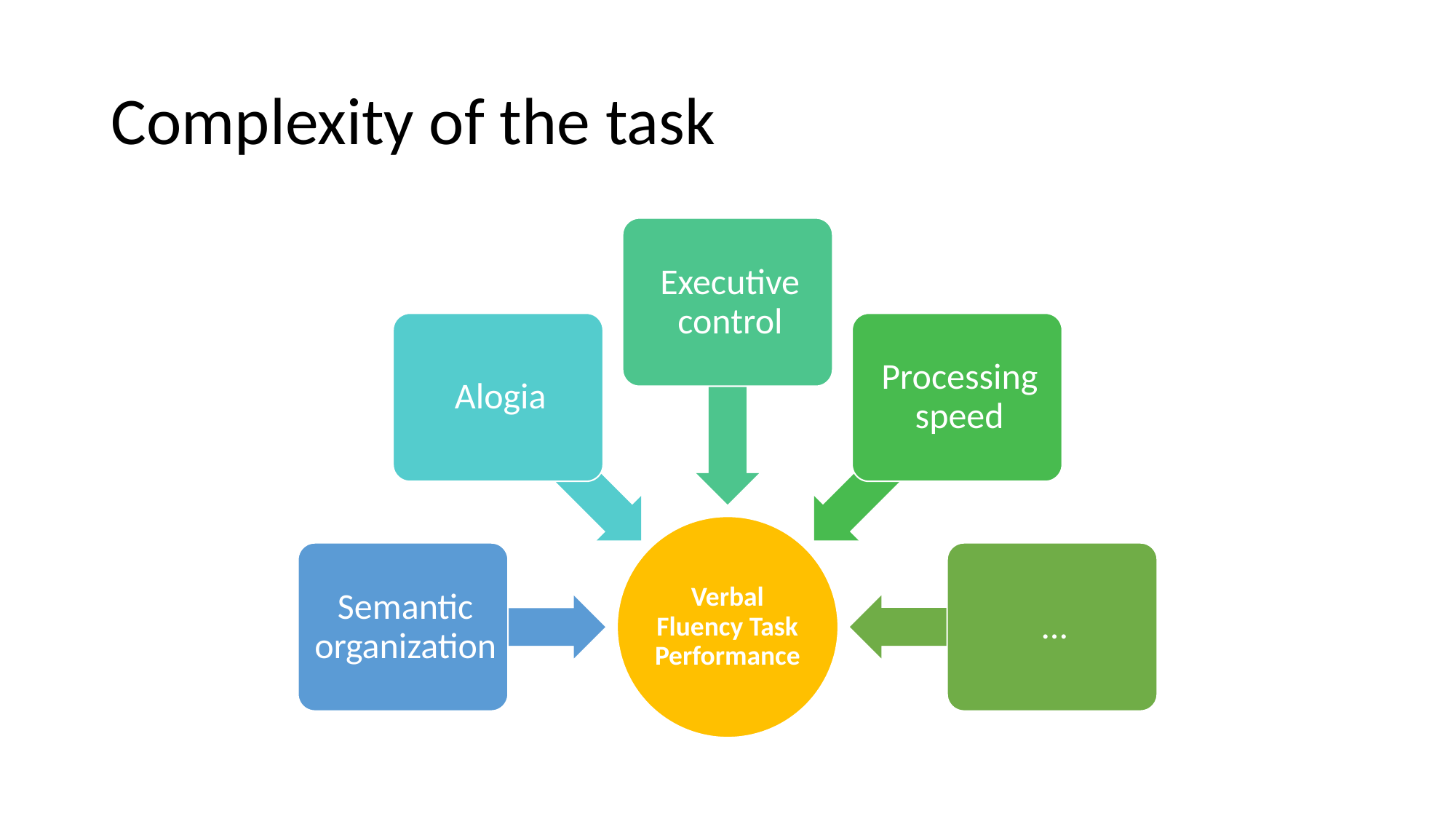

# Complexity of the task
Verbal Fluency Task Performance
Semantic organization
Alogia
Executive control
Processing speed
…